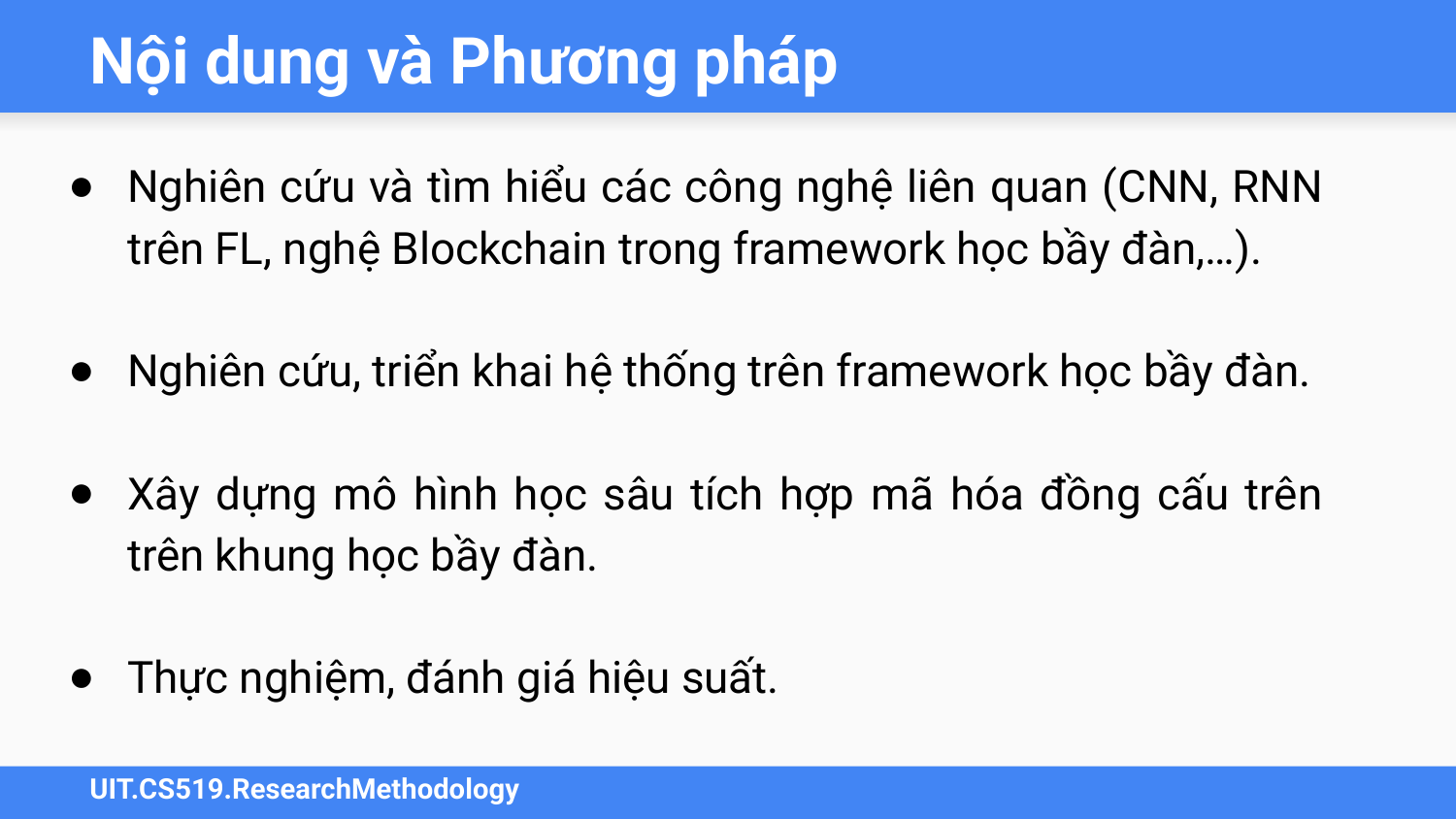

# Nội dung và Phương pháp
Nghiên cứu và tìm hiểu các công nghệ liên quan (CNN, RNN trên FL, nghệ Blockchain trong framework học bầy đàn,…).

Nghiên cứu, triển khai hệ thống trên framework học bầy đàn.

Xây dựng mô hình học sâu tích hợp mã hóa đồng cấu trên trên khung học bầy đàn.

Thực nghiệm, đánh giá hiệu suất.